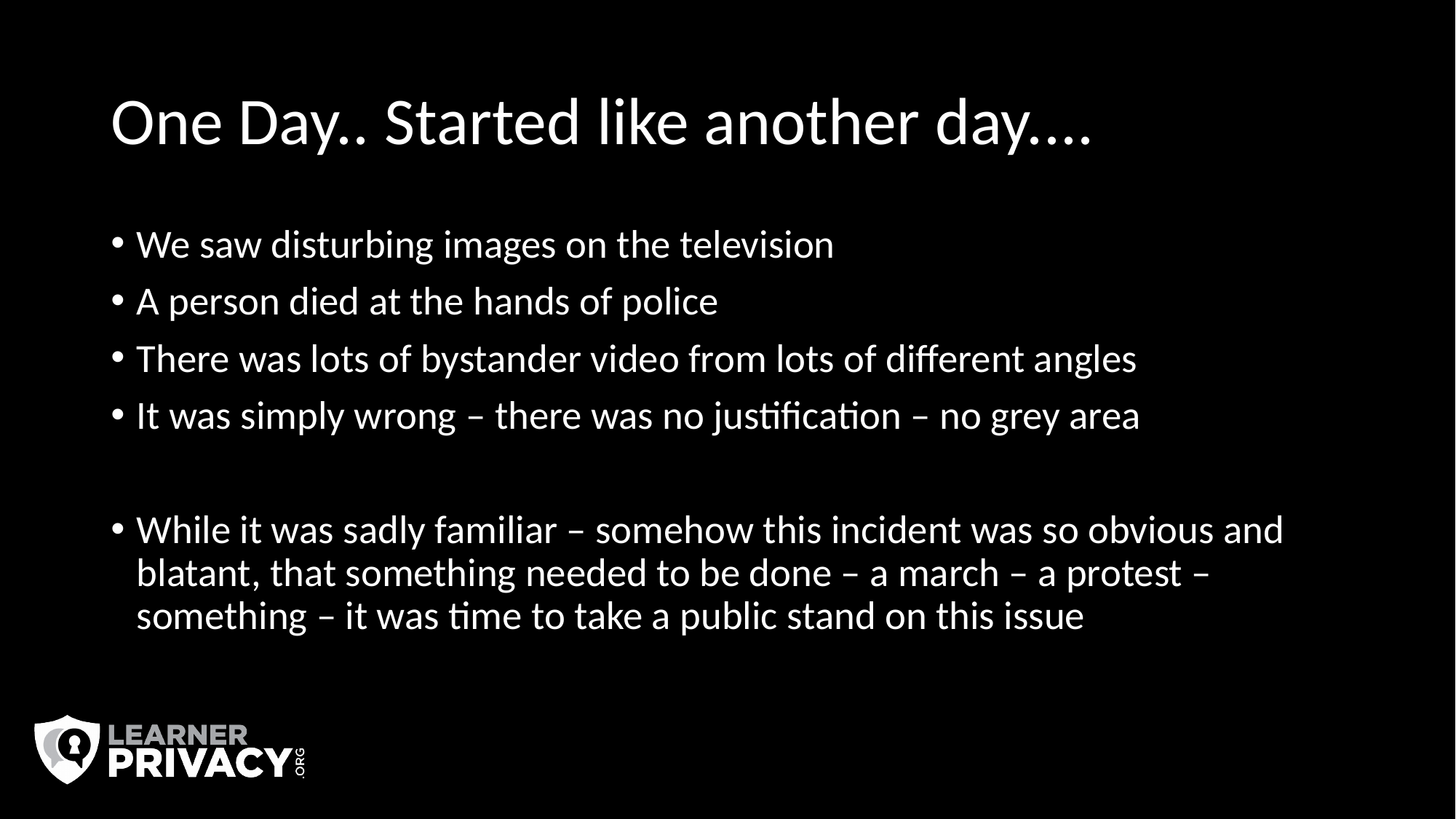

# One Day.. Started like another day....
We saw disturbing images on the television
A person died at the hands of police
There was lots of bystander video from lots of different angles
It was simply wrong – there was no justification – no grey area

While it was sadly familiar – somehow this incident was so obvious and blatant, that something needed to be done – a march – a protest – something – it was time to take a public stand on this issue